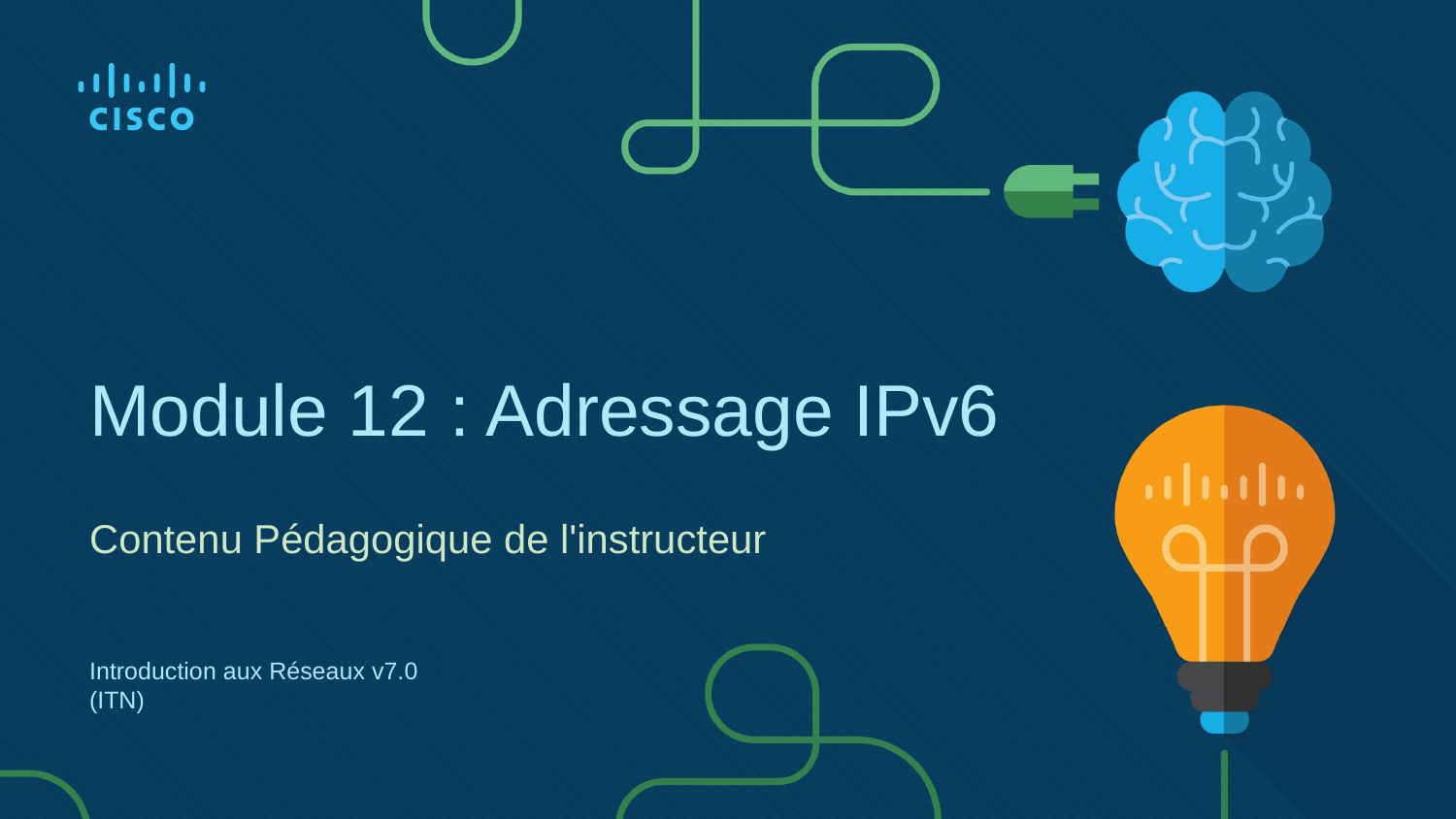

# Module 12 : Adressage IPv6
Contenu Pédagogique de l'instructeur
Introduction aux Réseaux v7.0 (ITN)